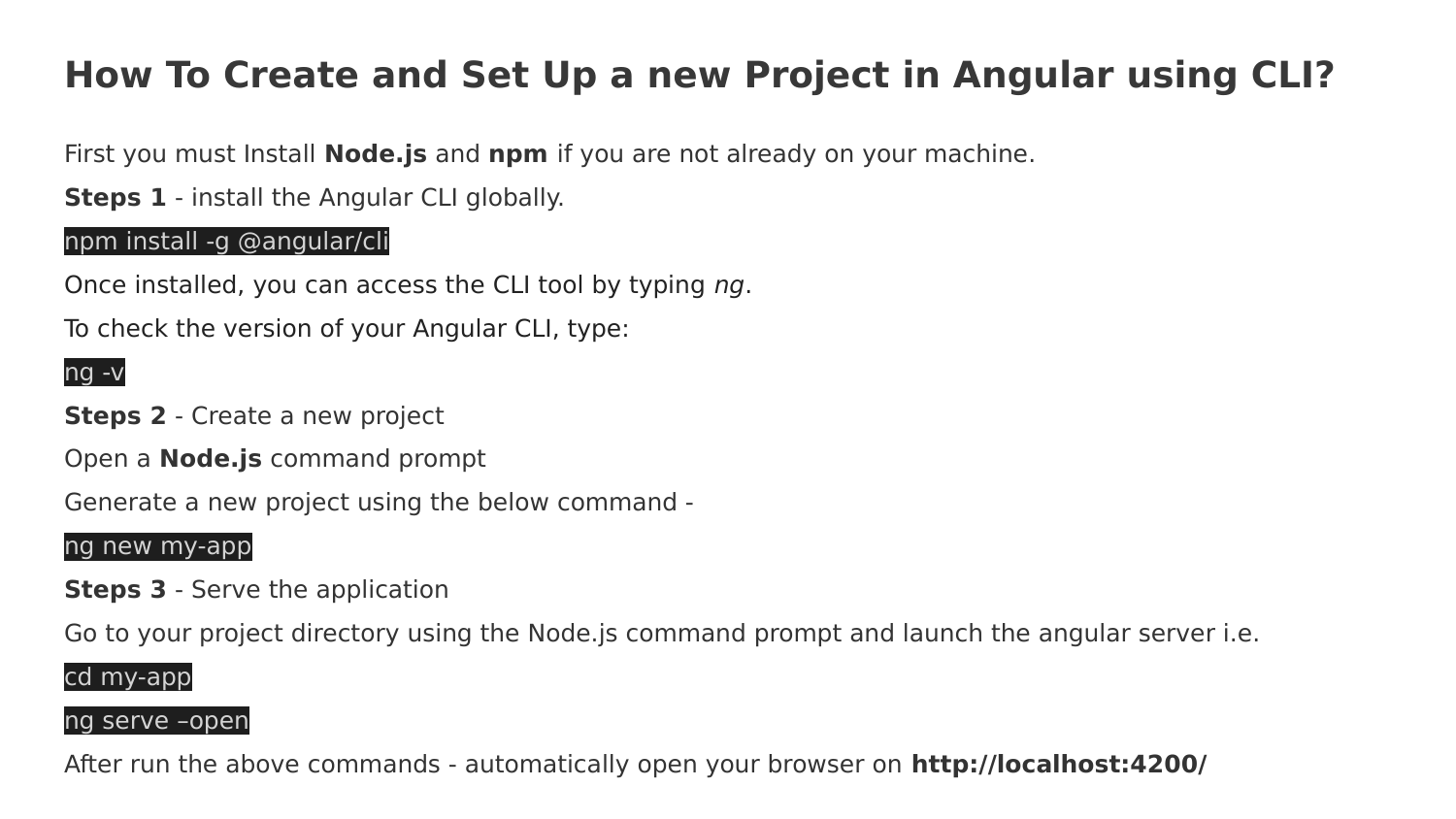

# How To Create and Set Up a new Project in Angular using CLI?

First you must Install Node.js and npm if you are not already on your machine.
Steps 1 - install the Angular CLI globally.
npm install -g @angular/cli
Once installed, you can access the CLI tool by typing ng.
To check the version of your Angular CLI, type:
ng -v
Steps 2 - Create a new project
Open a Node.js command prompt
Generate a new project using the below command -
ng new my-app
Steps 3 - Serve the application
Go to your project directory using the Node.js command prompt and launch the angular server i.e.
cd my-app
ng serve –open
After run the above commands - automatically open your browser on http://localhost:4200/